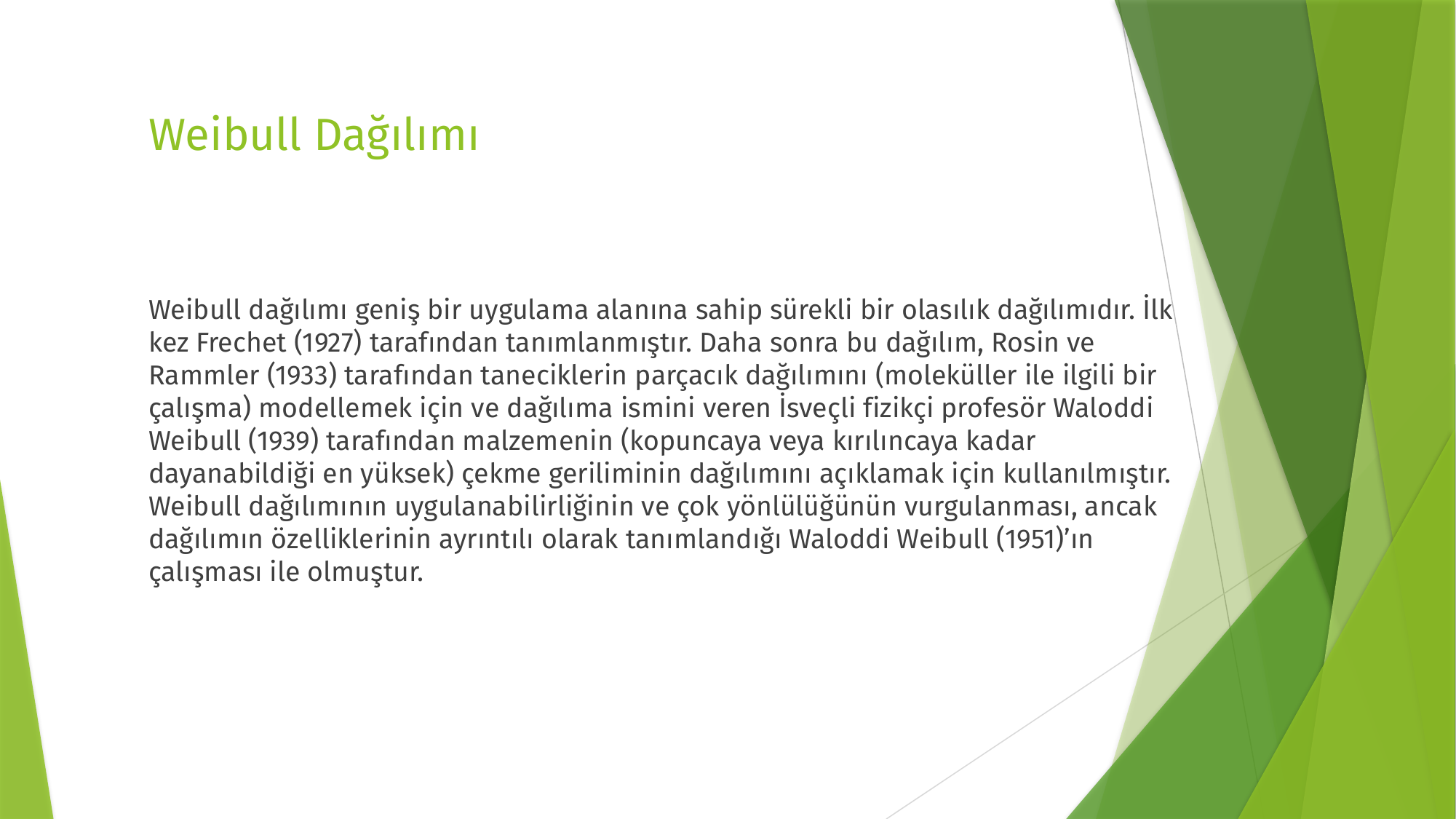

# Weibull Dağılımı
Weibull dağılımı geniş bir uygulama alanına sahip sürekli bir olasılık dağılımıdır. İlk kez Frechet (1927) tarafından tanımlanmıştır. Daha sonra bu dağılım, Rosin ve Rammler (1933) tarafından taneciklerin parçacık dağılımını (moleküller ile ilgili bir çalışma) modellemek için ve dağılıma ismini veren İsveçli fizikçi profesör Waloddi Weibull (1939) tarafından malzemenin (kopuncaya veya kırılıncaya kadar dayanabildiği en yüksek) çekme geriliminin dağılımını açıklamak için kullanılmıştır. Weibull dağılımının uygulanabilirliğinin ve çok yönlülüğünün vurgulanması, ancak dağılımın özelliklerinin ayrıntılı olarak tanımlandığı Waloddi Weibull (1951)’ın çalışması ile olmuştur.